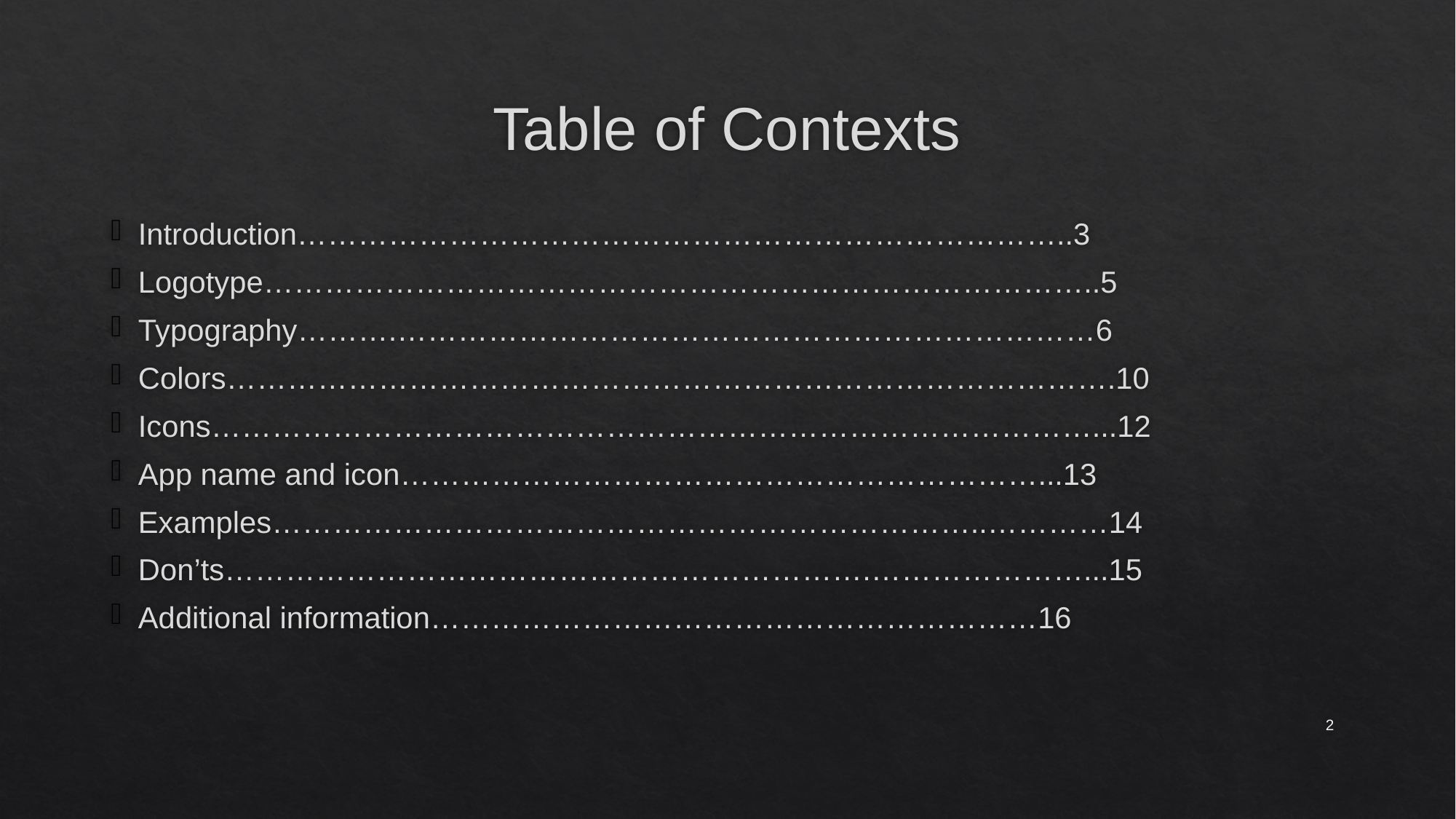

# Table of Contexts
Introduction…………………………………………………………………..3
Logotype………………………………………………………………………..5
Typography……….……………………………………………………………6
Colors…………………………………………………………………………….10
Icons……………………………………………………………………………...12
App name and icon………………………………………………………...13
Examples……………………………………………………………..…………14
Don’ts……………………………………………………….…………………...15
Additional information……………………………………………………16
2